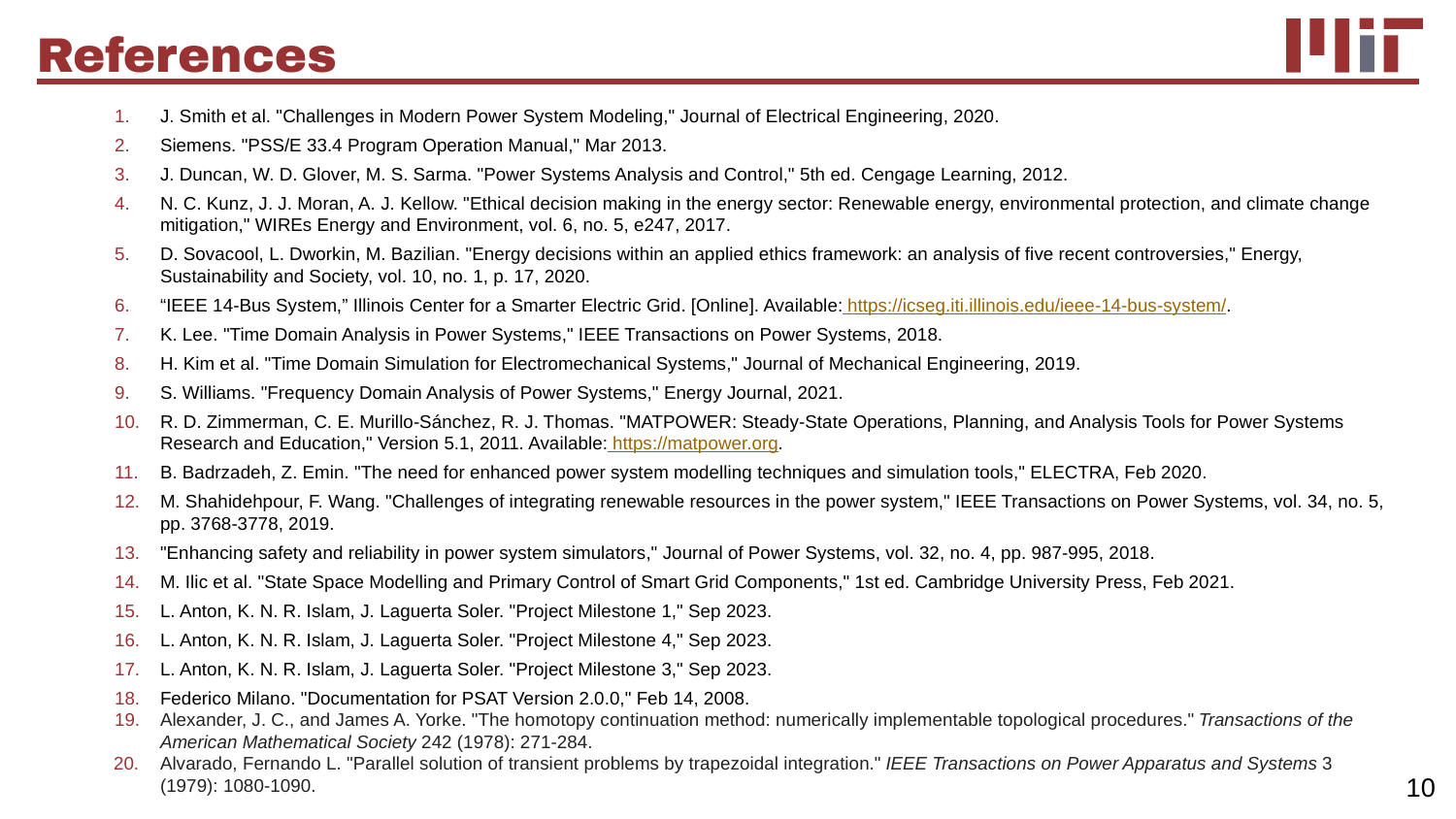

# References
J. Smith et al. "Challenges in Modern Power System Modeling," Journal of Electrical Engineering, 2020.
Siemens. "PSS/E 33.4 Program Operation Manual," Mar 2013.
J. Duncan, W. D. Glover, M. S. Sarma. "Power Systems Analysis and Control," 5th ed. Cengage Learning, 2012.
N. C. Kunz, J. J. Moran, A. J. Kellow. "Ethical decision making in the energy sector: Renewable energy, environmental protection, and climate change mitigation," WIREs Energy and Environment, vol. 6, no. 5, e247, 2017.
D. Sovacool, L. Dworkin, M. Bazilian. "Energy decisions within an applied ethics framework: an analysis of five recent controversies," Energy, Sustainability and Society, vol. 10, no. 1, p. 17, 2020.
“IEEE 14-Bus System,” Illinois Center for a Smarter Electric Grid. [Online]. Available: https://icseg.iti.illinois.edu/ieee-14-bus-system/.
K. Lee. "Time Domain Analysis in Power Systems," IEEE Transactions on Power Systems, 2018.
H. Kim et al. "Time Domain Simulation for Electromechanical Systems," Journal of Mechanical Engineering, 2019.
S. Williams. "Frequency Domain Analysis of Power Systems," Energy Journal, 2021.
R. D. Zimmerman, C. E. Murillo-Sánchez, R. J. Thomas. "MATPOWER: Steady-State Operations, Planning, and Analysis Tools for Power Systems Research and Education," Version 5.1, 2011. Available: https://matpower.org.
B. Badrzadeh, Z. Emin. "The need for enhanced power system modelling techniques and simulation tools," ELECTRA, Feb 2020.
M. Shahidehpour, F. Wang. "Challenges of integrating renewable resources in the power system," IEEE Transactions on Power Systems, vol. 34, no. 5, pp. 3768-3778, 2019.
"Enhancing safety and reliability in power system simulators," Journal of Power Systems, vol. 32, no. 4, pp. 987-995, 2018.
M. Ilic et al. "State Space Modelling and Primary Control of Smart Grid Components," 1st ed. Cambridge University Press, Feb 2021.
L. Anton, K. N. R. Islam, J. Laguerta Soler. "Project Milestone 1," Sep 2023.
L. Anton, K. N. R. Islam, J. Laguerta Soler. "Project Milestone 4," Sep 2023.
L. Anton, K. N. R. Islam, J. Laguerta Soler. "Project Milestone 3," Sep 2023.
Federico Milano. "Documentation for PSAT Version 2.0.0," Feb 14, 2008.
Alexander, J. C., and James A. Yorke. "The homotopy continuation method: numerically implementable topological procedures." Transactions of the American Mathematical Society 242 (1978): 271-284.
Alvarado, Fernando L. "Parallel solution of transient problems by trapezoidal integration." IEEE Transactions on Power Apparatus and Systems 3 (1979): 1080-1090.

10